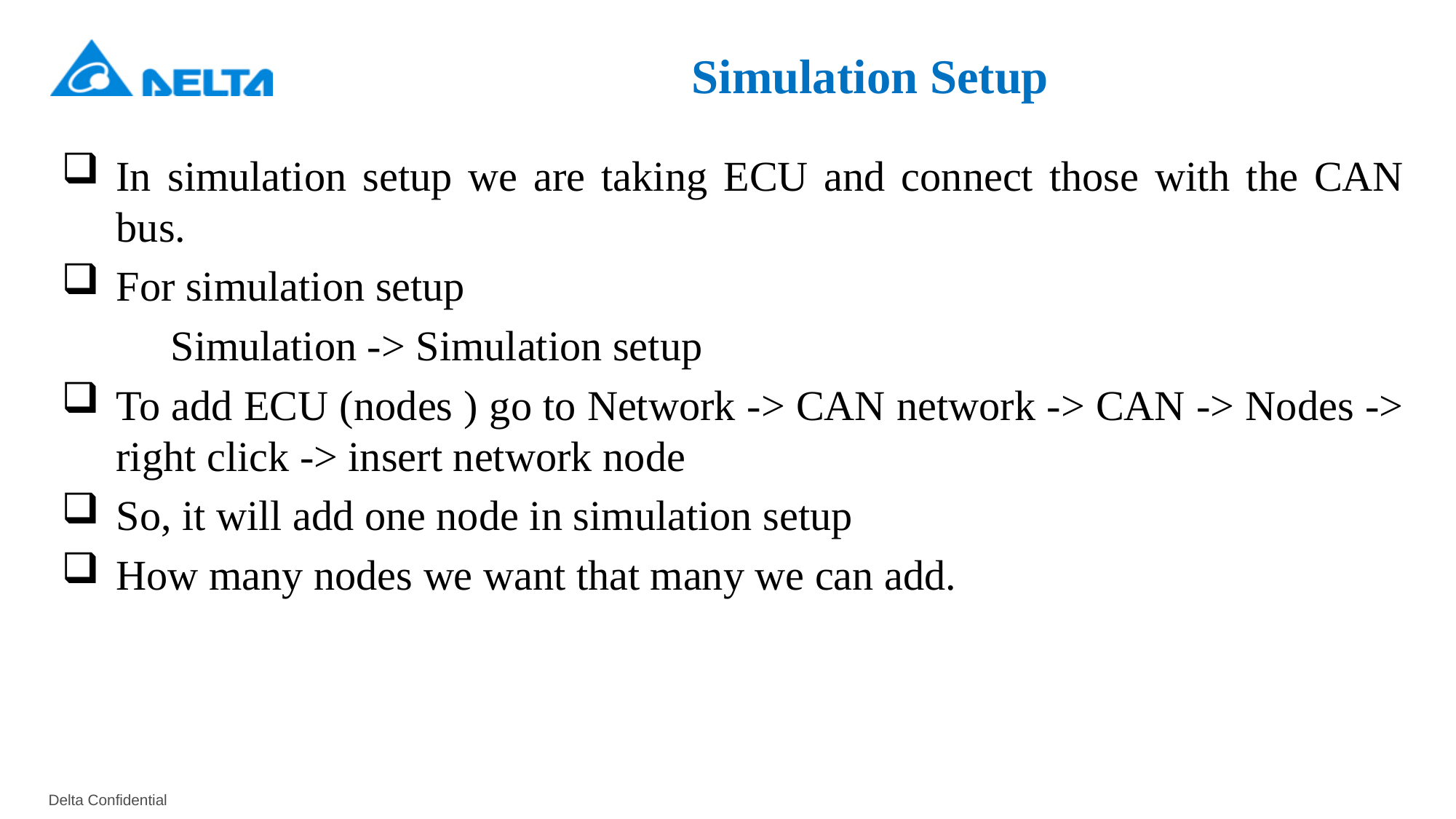

# Simulation Setup
In simulation setup we are taking ECU and connect those with the CAN bus.
For simulation setup
	Simulation -> Simulation setup
To add ECU (nodes ) go to Network -> CAN network -> CAN -> Nodes -> right click -> insert network node
So, it will add one node in simulation setup
How many nodes we want that many we can add.